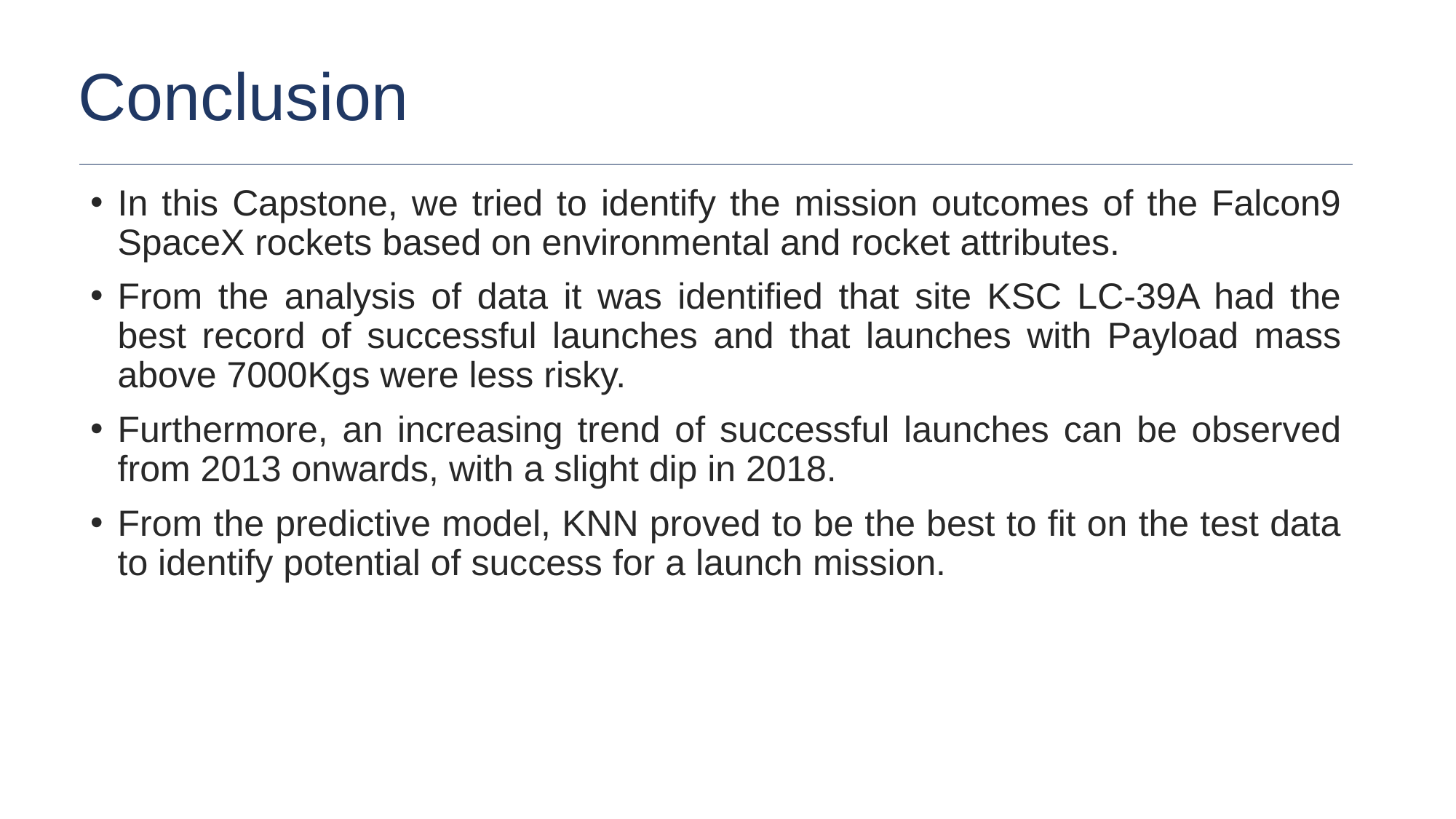

Conclusion
In this Capstone, we tried to identify the mission outcomes of the Falcon9 SpaceX rockets based on environmental and rocket attributes.
From the analysis of data it was identified that site KSC LC-39A had the best record of successful launches and that launches with Payload mass above 7000Kgs were less risky.
Furthermore, an increasing trend of successful launches can be observed from 2013 onwards, with a slight dip in 2018.
From the predictive model, KNN proved to be the best to fit on the test data to identify potential of success for a launch mission.